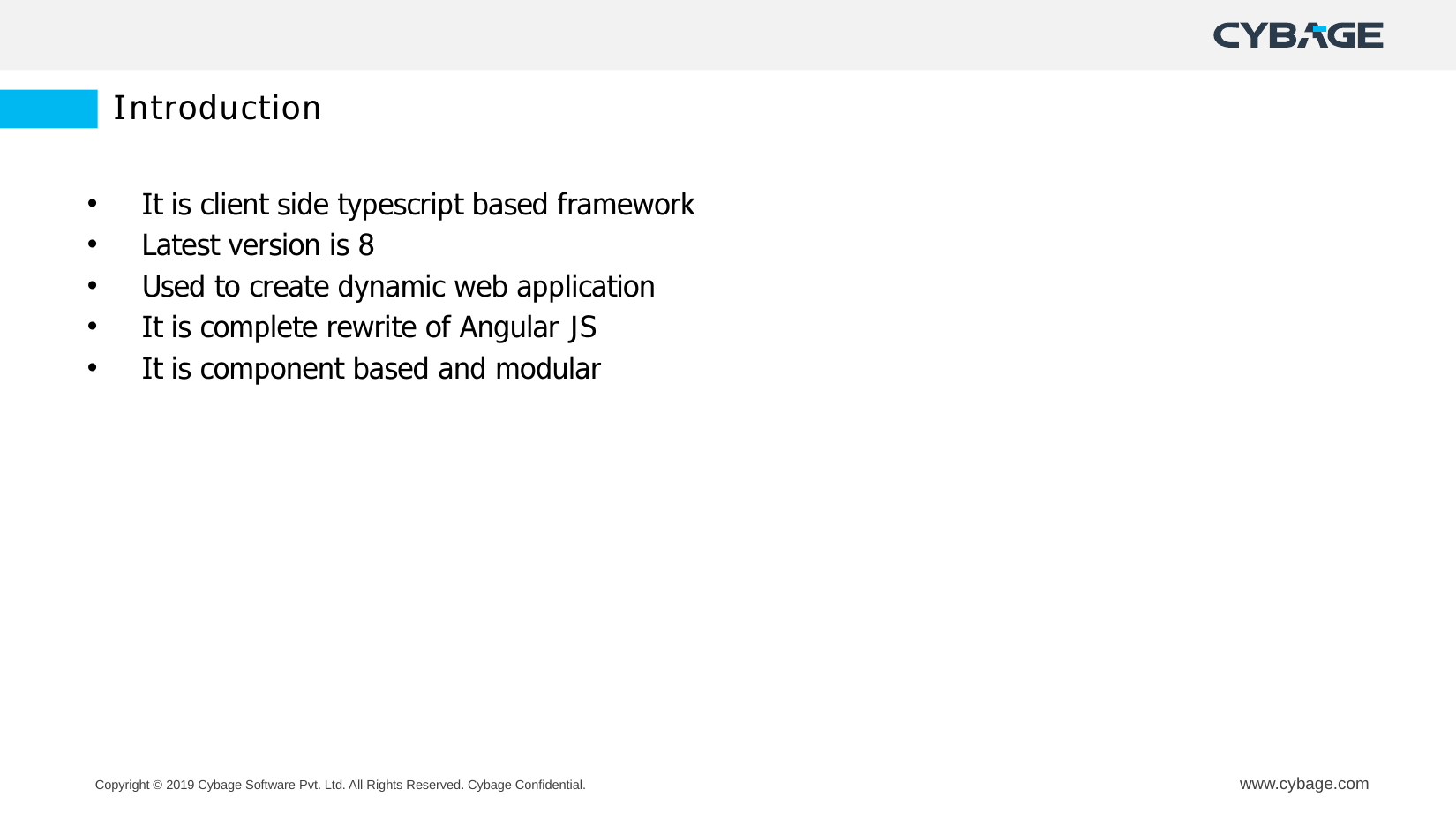

# Introduction
It is client side typescript based framework
Latest version is 8
Used to create dynamic web application
It is complete rewrite of Angular JS
It is component based and modular